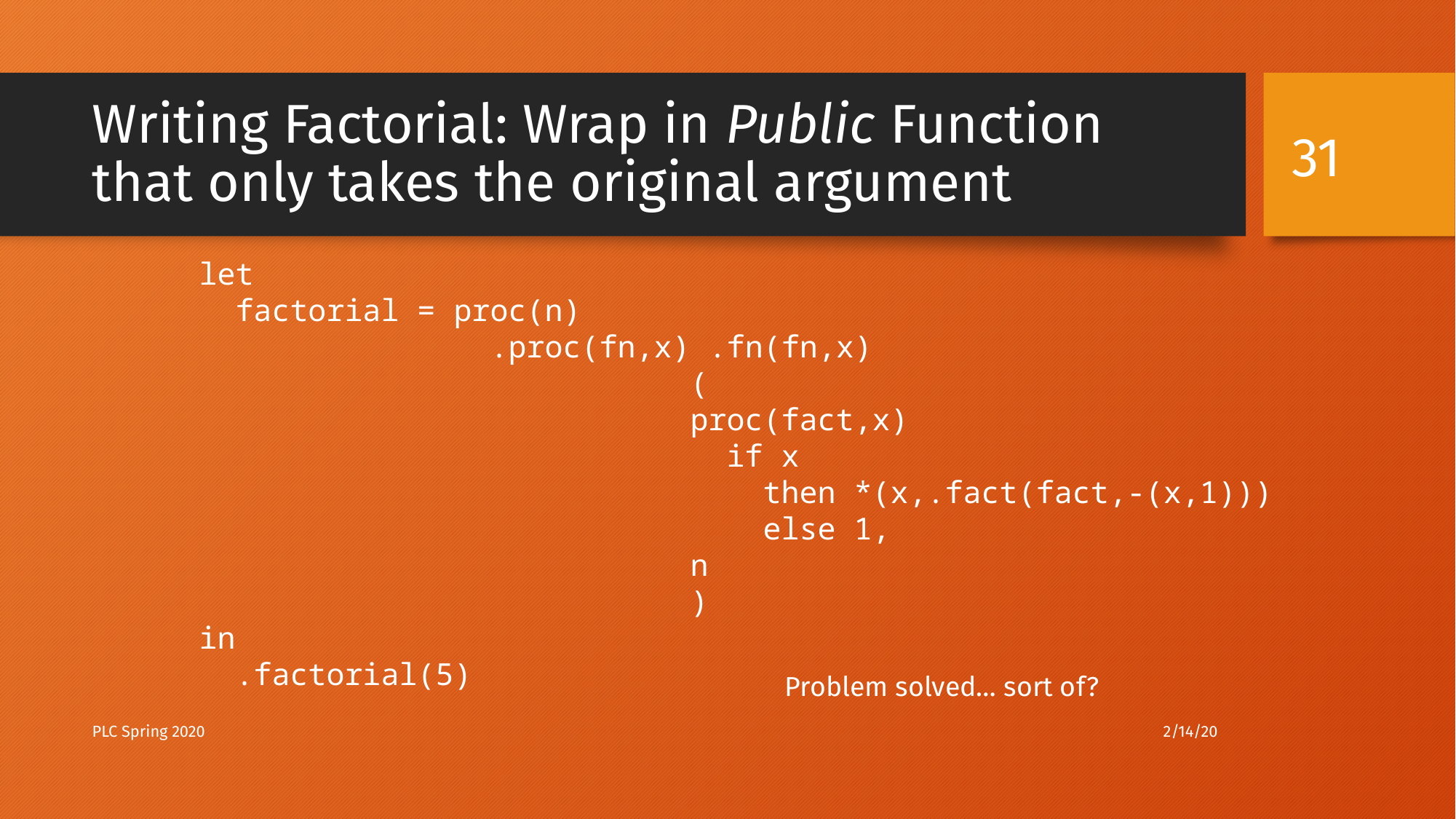

31
# Writing Factorial: Wrap in Public Function that only takes the original argument
let
  factorial = proc(n)
                .proc(fn,x) .fn(fn,x)
                           (
                           proc(fact,x)
                             if x
                               then *(x,.fact(fact,-(x,1)))
                               else 1,
                           n
                           )
in
  .factorial(5)
Problem solved… sort of?
2/14/20
PLC Spring 2020